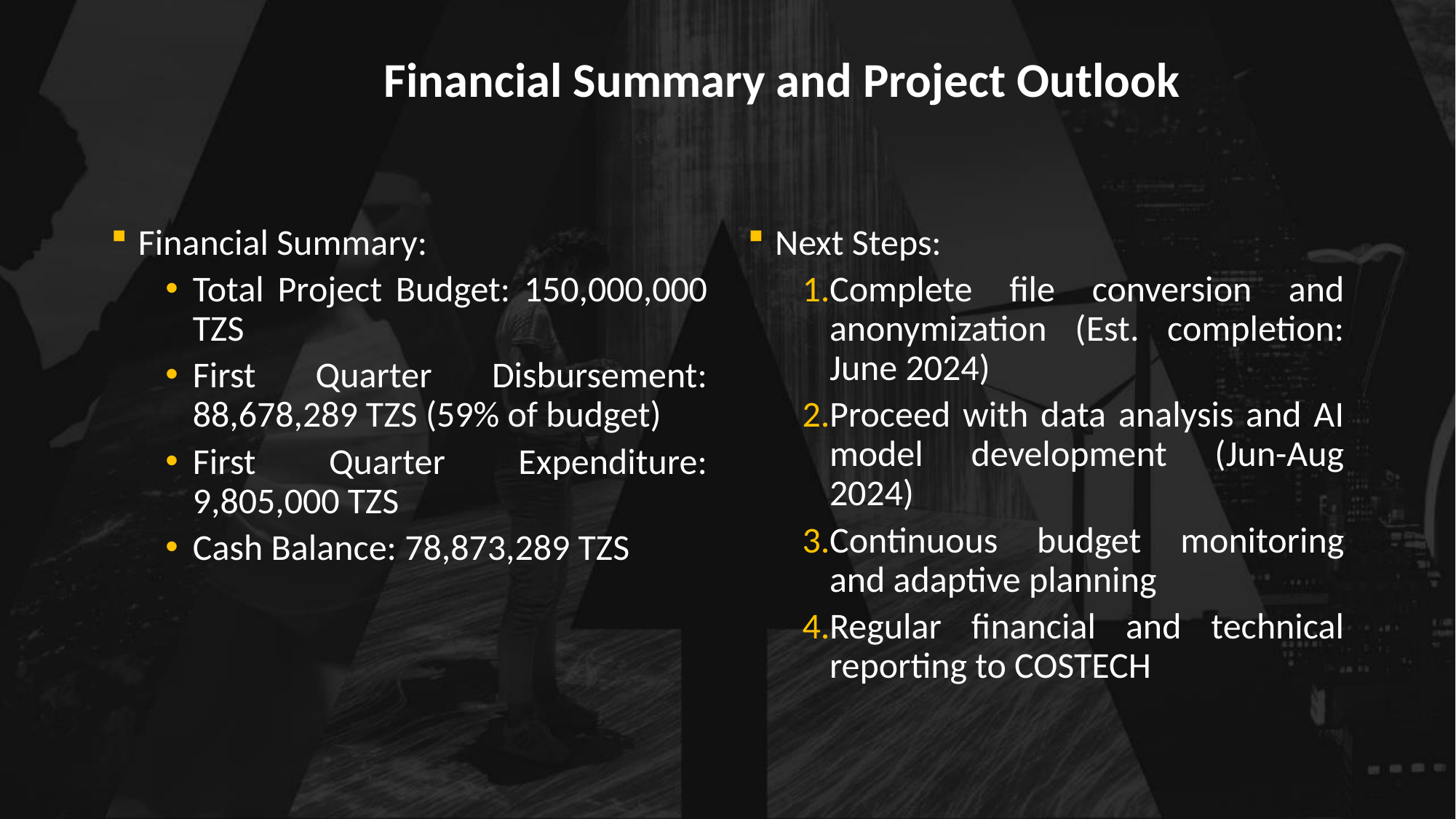

# Financial Summary and Project Outlook
Financial Summary:
Total Project Budget: 150,000,000 TZS
First Quarter Disbursement: 88,678,289 TZS (59% of budget)
First Quarter Expenditure: 9,805,000 TZS
Cash Balance: 78,873,289 TZS

Next Steps:
Complete file conversion and anonymization (Est. completion: June 2024)
Proceed with data analysis and AI model development (Jun-Aug 2024)
Continuous budget monitoring and adaptive planning
Regular financial and technical reporting to COSTECH